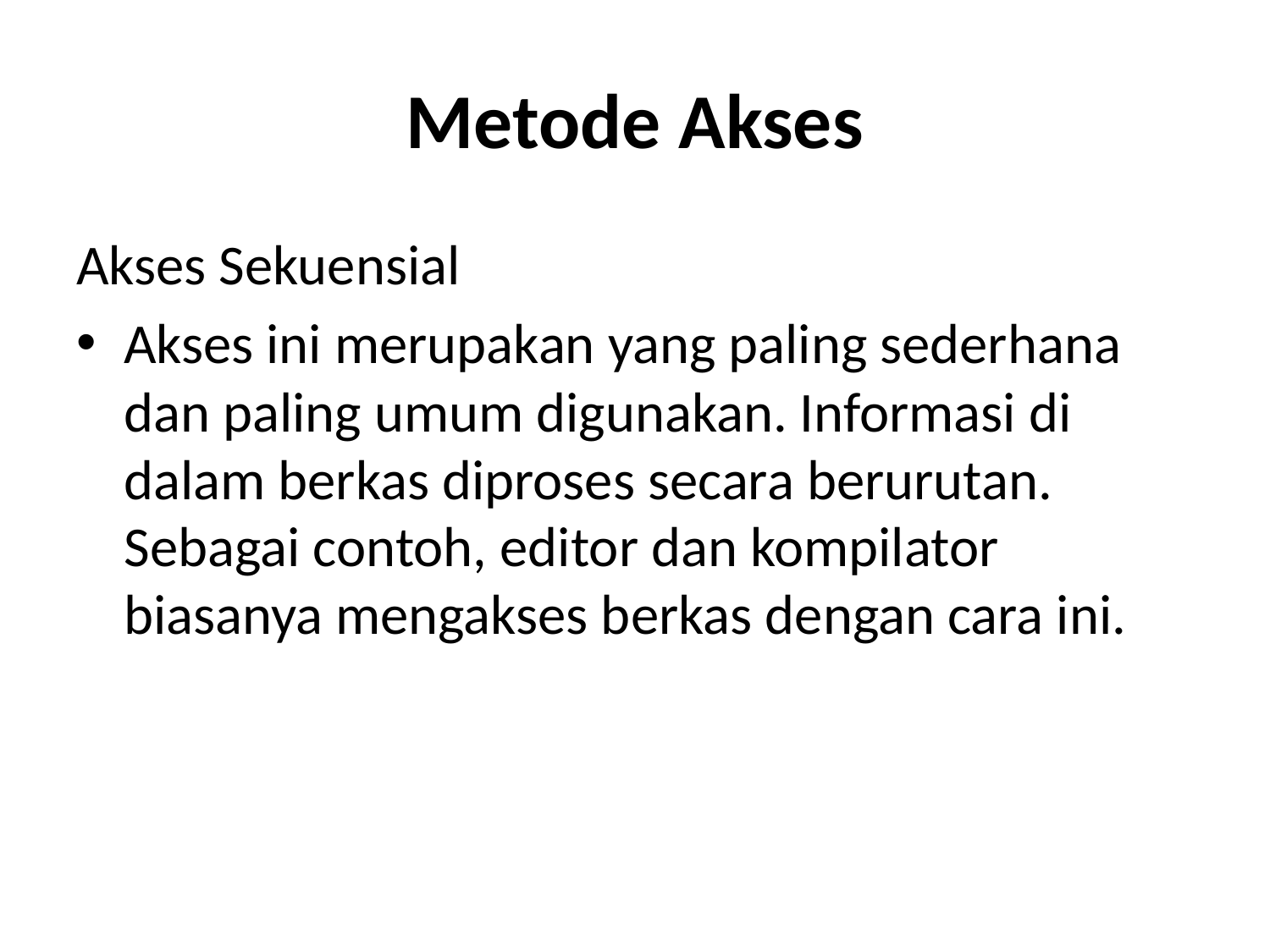

# Metode Akses
Akses Sekuensial
Akses ini merupakan yang paling sederhana dan paling umum digunakan. Informasi di dalam berkas diproses secara berurutan. Sebagai contoh, editor dan kompilator biasanya mengakses berkas dengan cara ini.